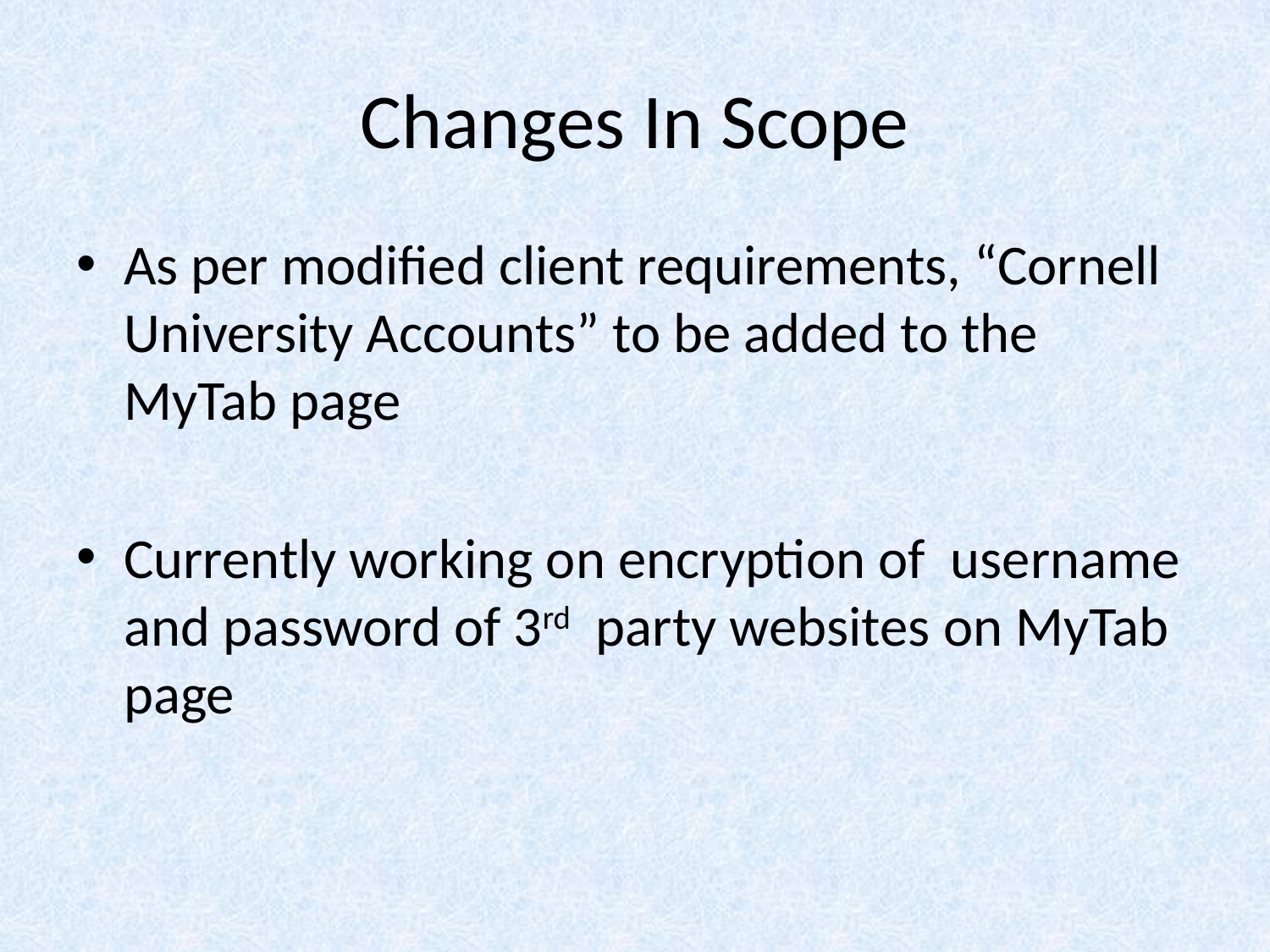

# Changes In Scope
As per modified client requirements, “Cornell University Accounts” to be added to the MyTab page

Currently working on encryption of  username and password of 3rd  party websites on MyTab page